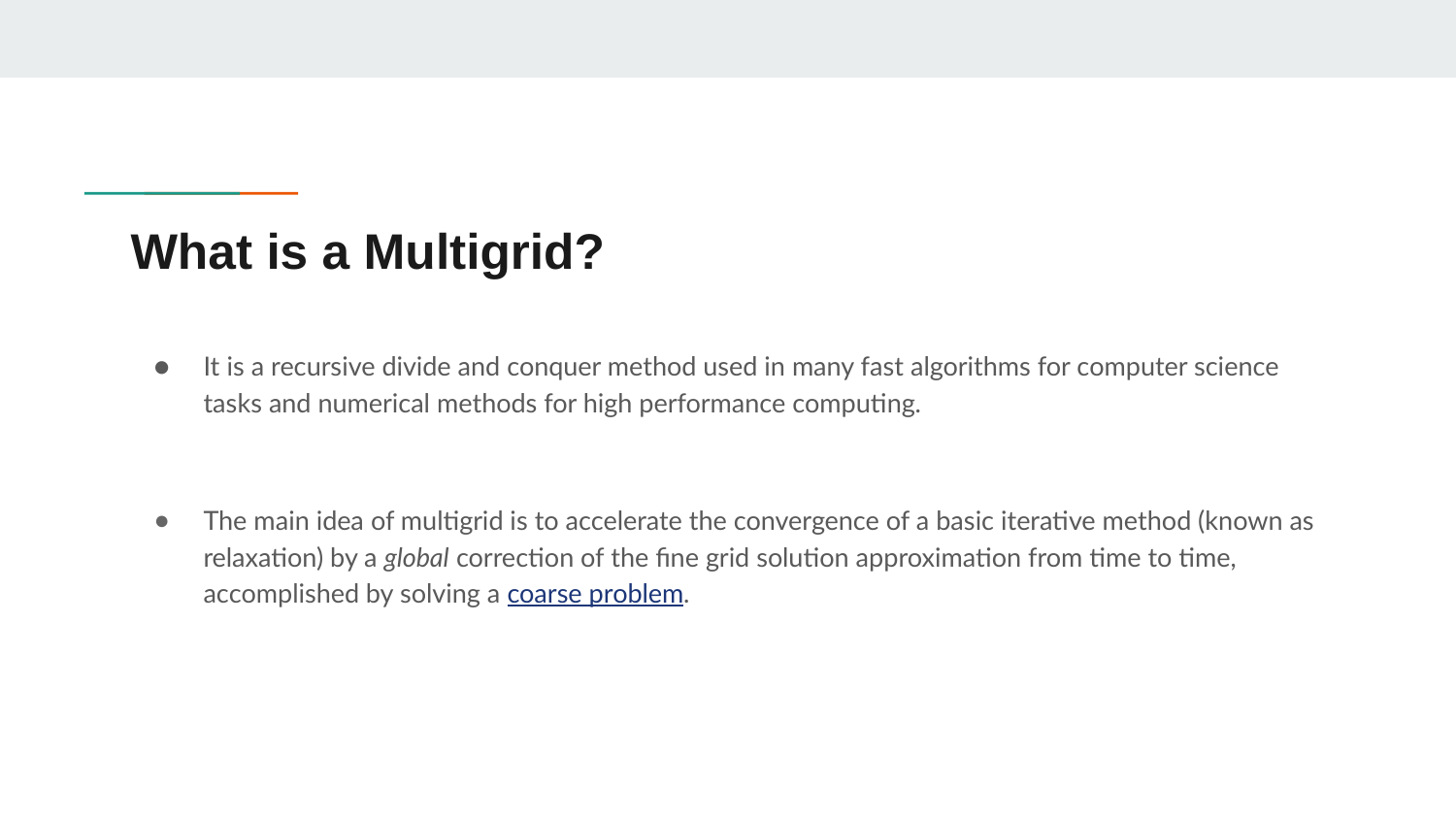

# What is a Multigrid?
It is a recursive divide and conquer method used in many fast algorithms for computer science tasks and numerical methods for high performance computing.

The main idea of multigrid is to accelerate the convergence of a basic iterative method (known as relaxation) by a global correction of the fine grid solution approximation from time to time, accomplished by solving a coarse problem.